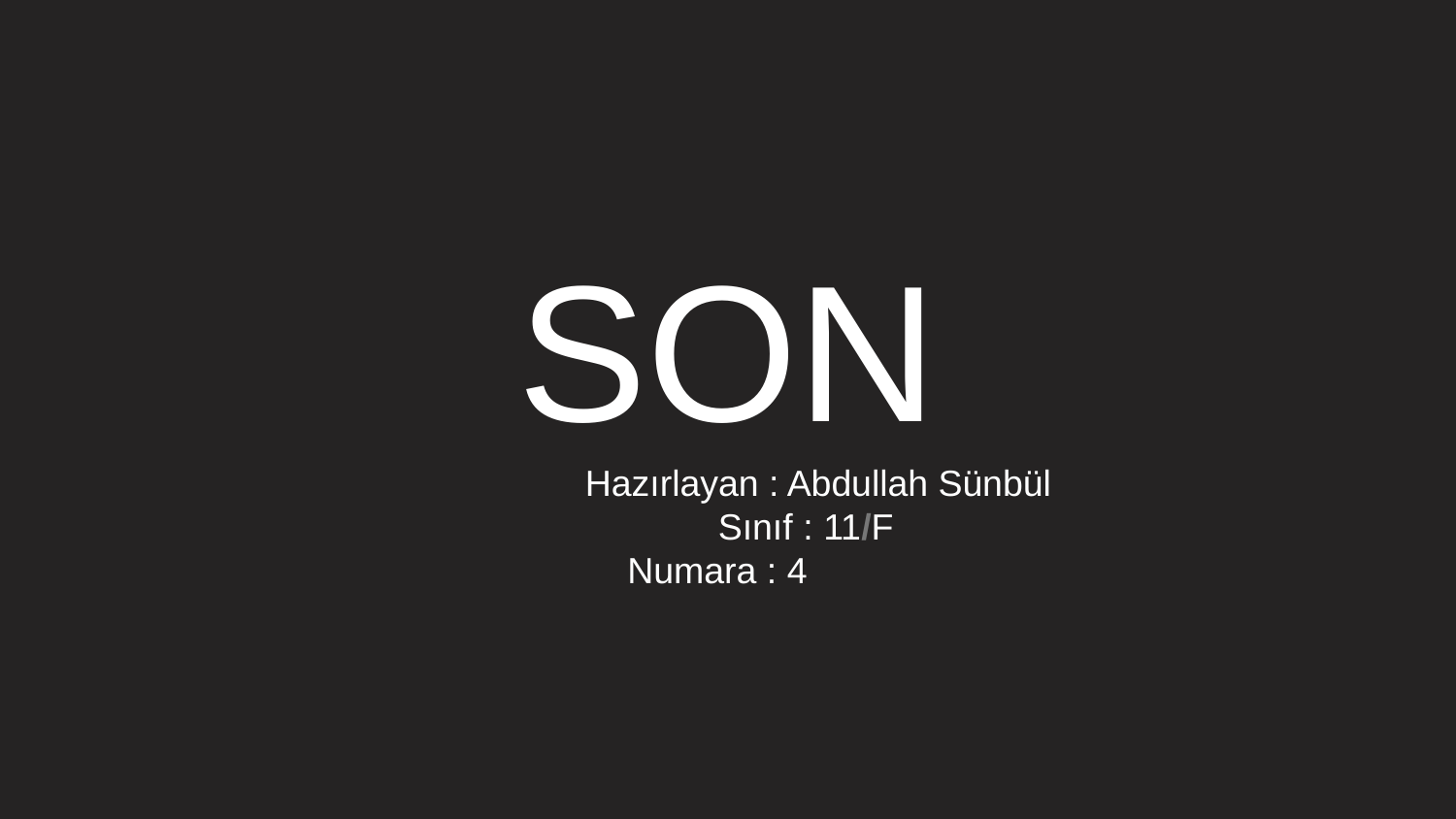

SON
      Hazırlayan : Abdullah Sünbül
 	 Sınıf : 11/F
   Numara : 4